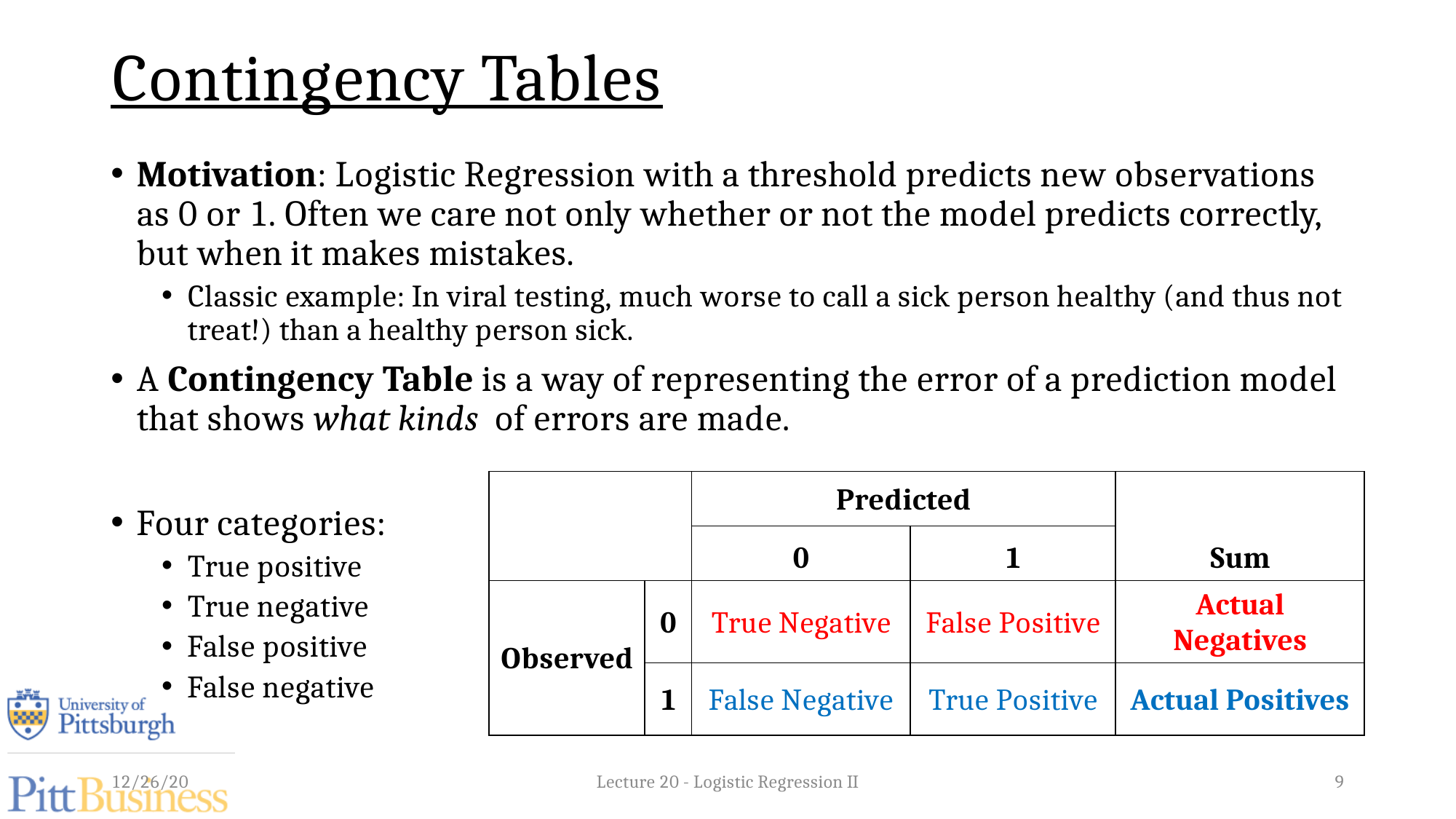

# Contingency Tables
Motivation: Logistic Regression with a threshold predicts new observations as 0 or 1. Often we care not only whether or not the model predicts correctly, but when it makes mistakes.
Classic example: In viral testing, much worse to call a sick person healthy (and thus not treat!) than a healthy person sick.
A Contingency Table is a way of representing the error of a prediction model that shows what kinds  of errors are made.

Four categories:
True positive
True negative
False positive
False negative

|  |  | Predicted |  | Sum |
| --- | --- | --- | --- | --- |
|  |  | 0 | 1 |  |
| Observed | 0 | True Negative | False Positive | Actual Negatives |
|  | 1 | False Negative | True Positive | Actual Positives |
12/26/20
Lecture 20 - Logistic Regression II
9